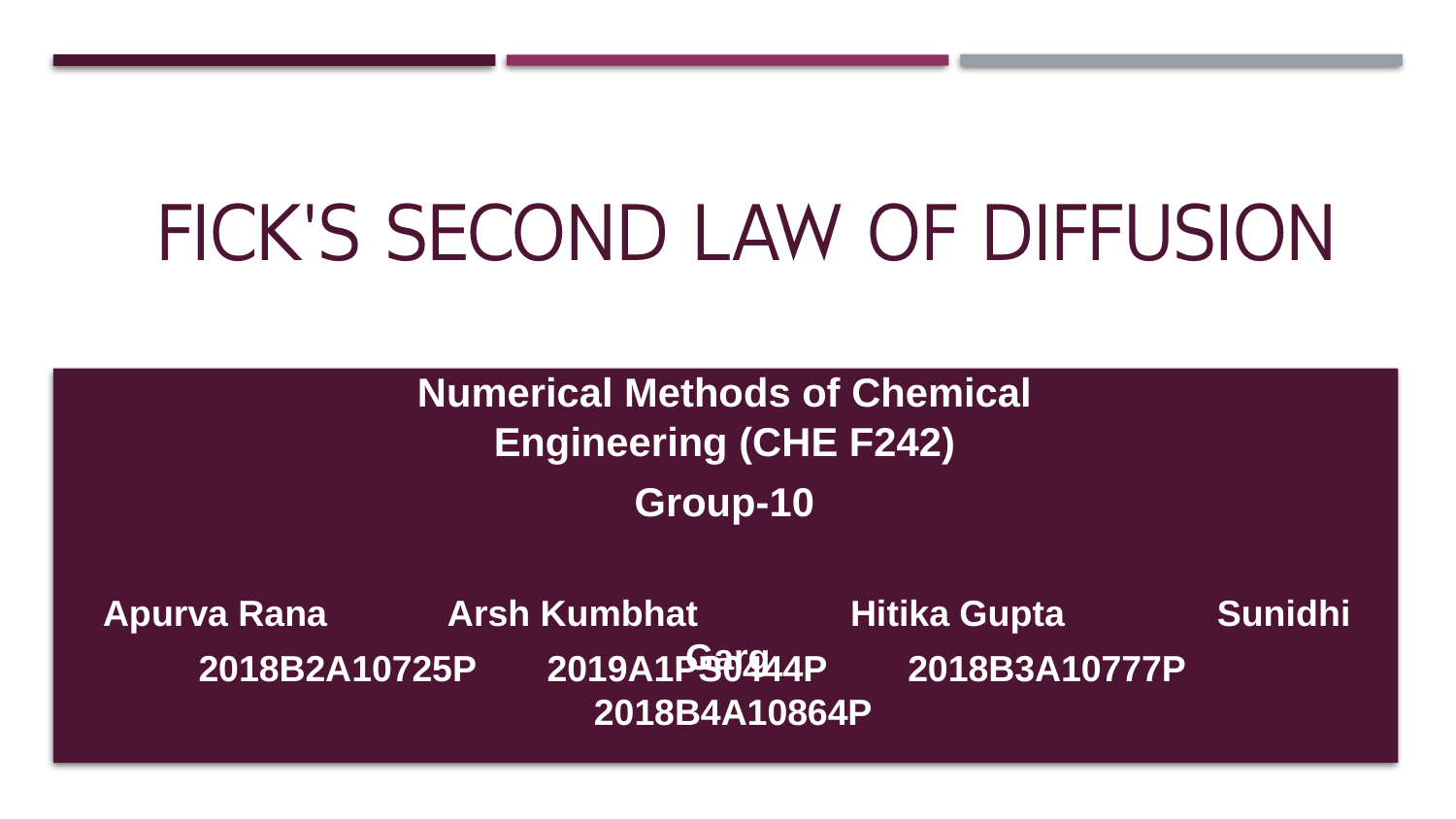

# Fick's second law of Diffusion
Numerical Methods of Chemical Engineering (CHE F242)
Group-10

Apurva Rana            Arsh Kumbhat               Hitika Gupta               Sunidhi Garg

2018B2A10725P       2019A1PS0444P        2018B3A10777P         2018B4A10864P